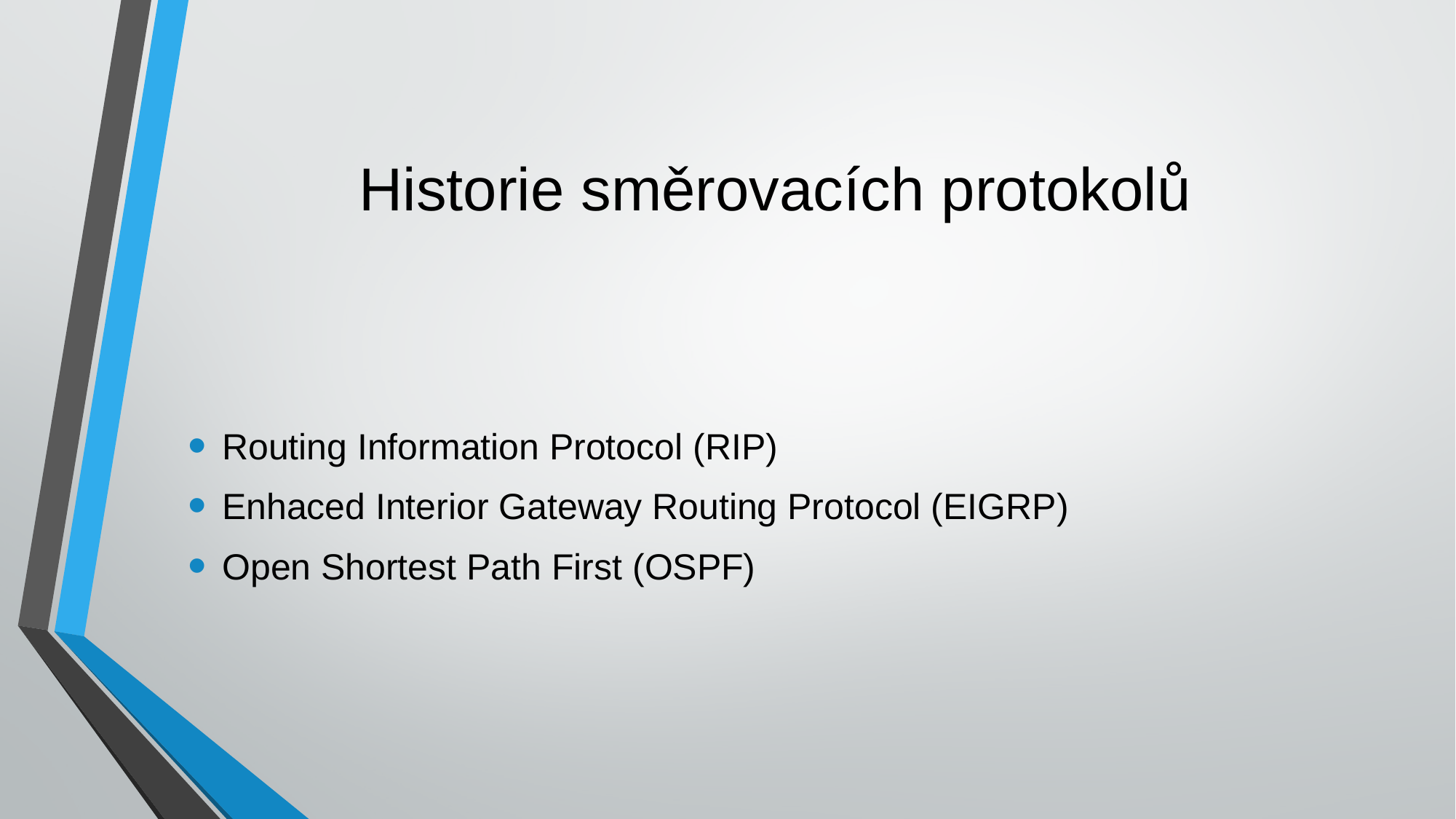

# Historie směrovacích protokolů
Routing Information Protocol (RIP)
Enhaced Interior Gateway Routing Protocol (EIGRP)
Open Shortest Path First (OSPF)